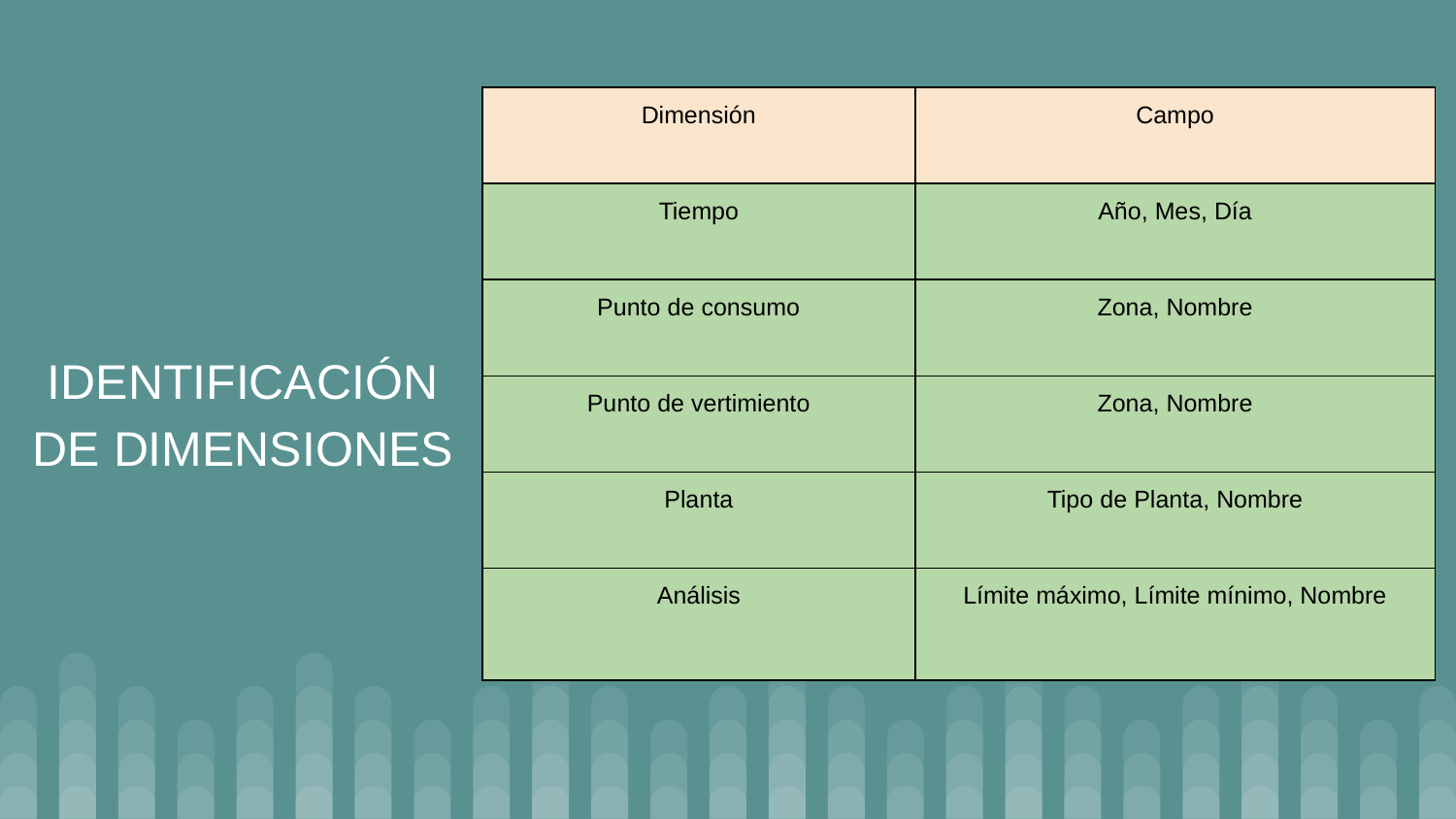

| Dimensión | Campo |
| --- | --- |
| Tiempo | Año, Mes, Día |
| Punto de consumo | Zona, Nombre |
| Punto de vertimiento | Zona, Nombre |
| Planta | Tipo de Planta, Nombre |
| Análisis | Límite máximo, Límite mínimo, Nombre |
# IDENTIFICACIÓN DE DIMENSIONES